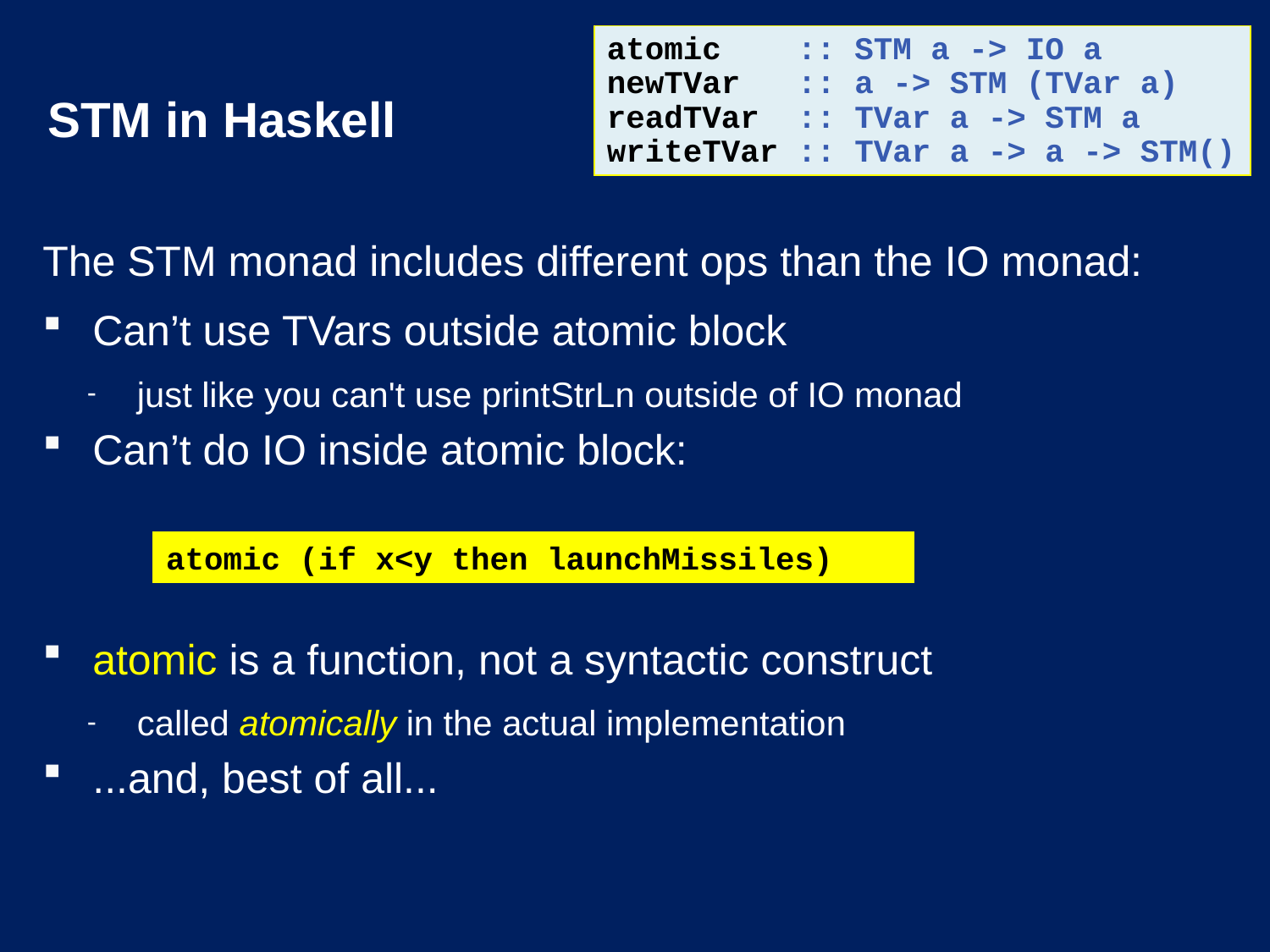

atomic    :: STM a -> IO a
newTVar   :: a -> STM (TVar a)
readTVar  :: TVar a -> STM a
writeTVar :: TVar a -> a -> STM()
# STM in Haskell
The STM monad includes different ops than the IO monad:
Can’t use TVars outside atomic block
just like you can't use printStrLn outside of IO monad
Can’t do IO inside atomic block:

atomic is a function, not a syntactic construct
called atomically in the actual implementation
...and, best of all...
atomic (if x<y then launchMissiles)